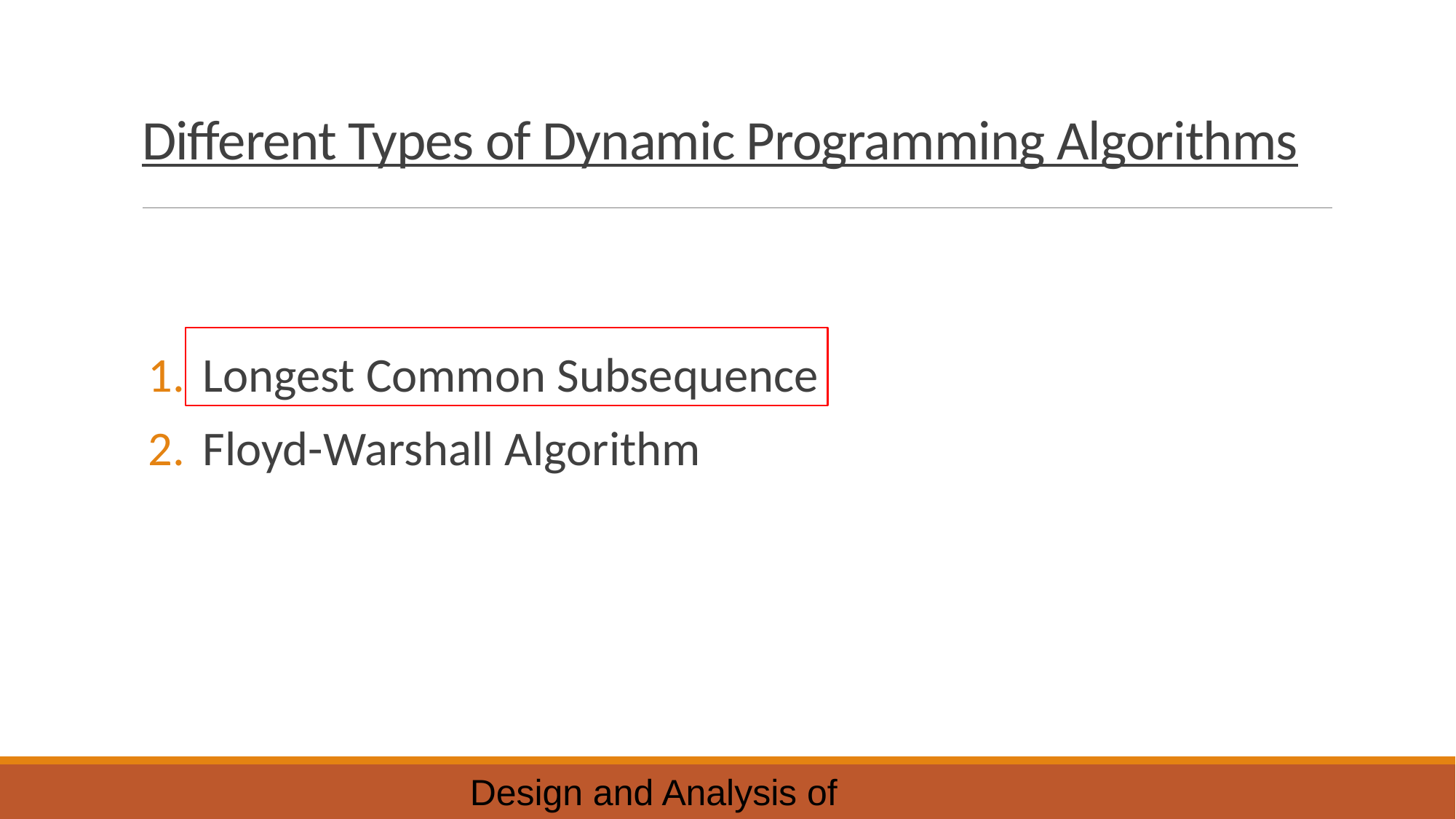

# Different Types of Dynamic Programming Algorithms

Longest Common Subsequence
Floyd-Warshall Algorithm

Design and Analysis of Algorithms